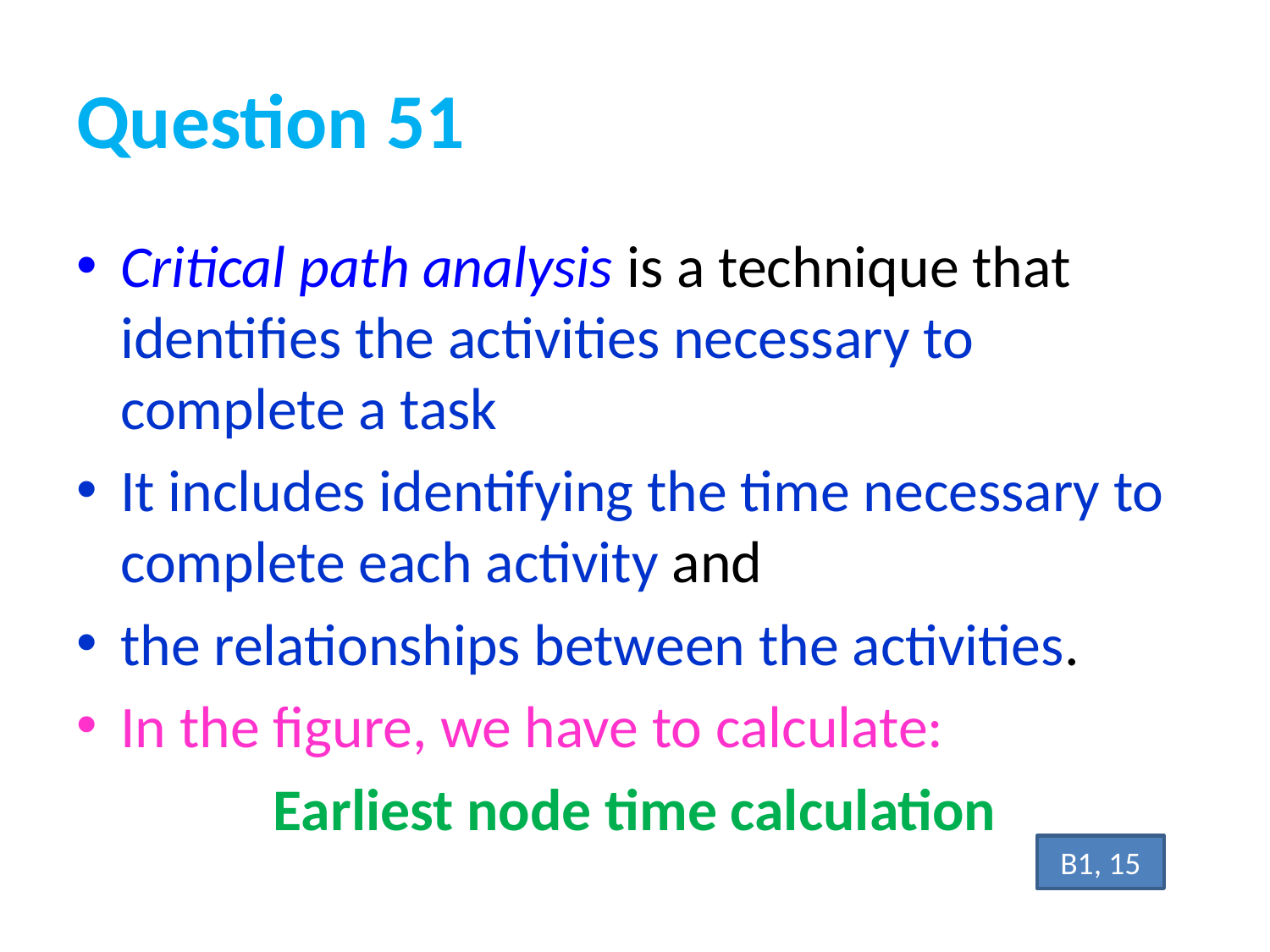

# Question 51
Critical path analysis is a technique that identifies the activities necessary to complete a task
It includes identifying the time necessary to complete each activity and
the relationships between the activities.
In the figure, we have to calculate:
Earliest node time calculation
B1, 15